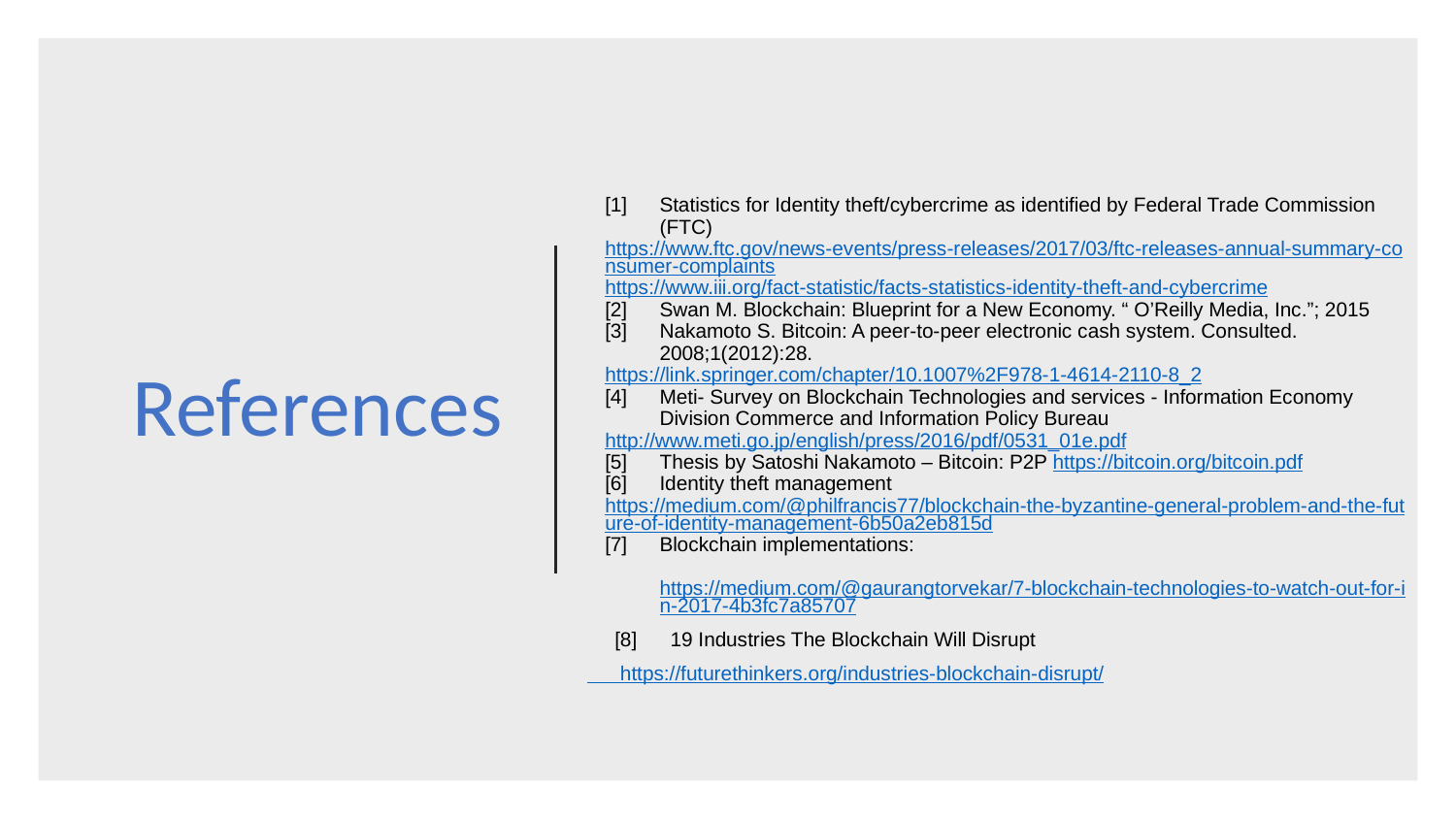

# References
[1] 	Statistics for Identity theft/cybercrime as identified by Federal Trade Commission (FTC)
https://www.ftc.gov/news-events/press-releases/2017/03/ftc-releases-annual-summary-consumer-complaints
https://www.iii.org/fact-statistic/facts-statistics-identity-theft-and-cybercrime
[2] 	Swan M. Blockchain: Blueprint for a New Economy. “ O’Reilly Media, Inc.”; 2015
[3]	Nakamoto S. Bitcoin: A peer-to-peer electronic cash system. Consulted. 2008;1(2012):28.
https://link.springer.com/chapter/10.1007%2F978-1-4614-2110-8_2
[4]	Meti- Survey on Blockchain Technologies and services - Information Economy Division Commerce and Information Policy Bureau
http://www.meti.go.jp/english/press/2016/pdf/0531_01e.pdf
[5]	Thesis by Satoshi Nakamoto – Bitcoin: P2P https://bitcoin.org/bitcoin.pdf
[6]	Identity theft management
https://medium.com/@philfrancis77/blockchain-the-byzantine-general-problem-and-the-future-of-identity-management-6b50a2eb815d
[7]	Blockchain implementations:
 https://medium.com/@gaurangtorvekar/7-blockchain-technologies-to-watch-out-for-in-2017-4b3fc7a85707
     [8]      19 Industries The Blockchain Will Disrupt
      https://futurethinkers.org/industries-blockchain-disrupt/